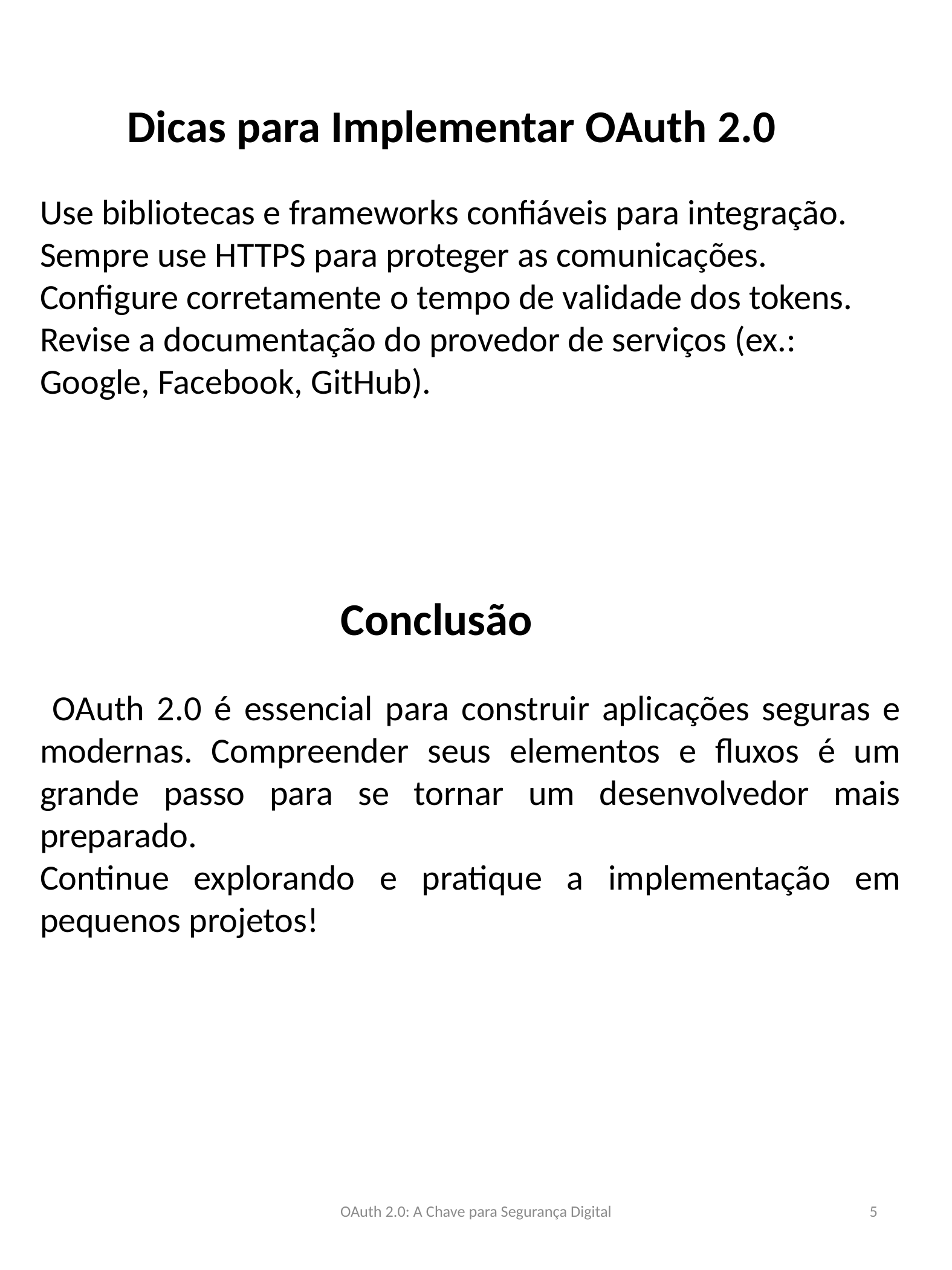

Dicas para Implementar OAuth 2.0
Use bibliotecas e frameworks confiáveis para integração.
Sempre use HTTPS para proteger as comunicações.
Configure corretamente o tempo de validade dos tokens.
Revise a documentação do provedor de serviços (ex.: Google, Facebook, GitHub).

Conclusão
 OAuth 2.0 é essencial para construir aplicações seguras e modernas. Compreender seus elementos e fluxos é um grande passo para se tornar um desenvolvedor mais preparado.
Continue explorando e pratique a implementação em pequenos projetos!
OAuth 2.0: A Chave para Segurança Digital
5